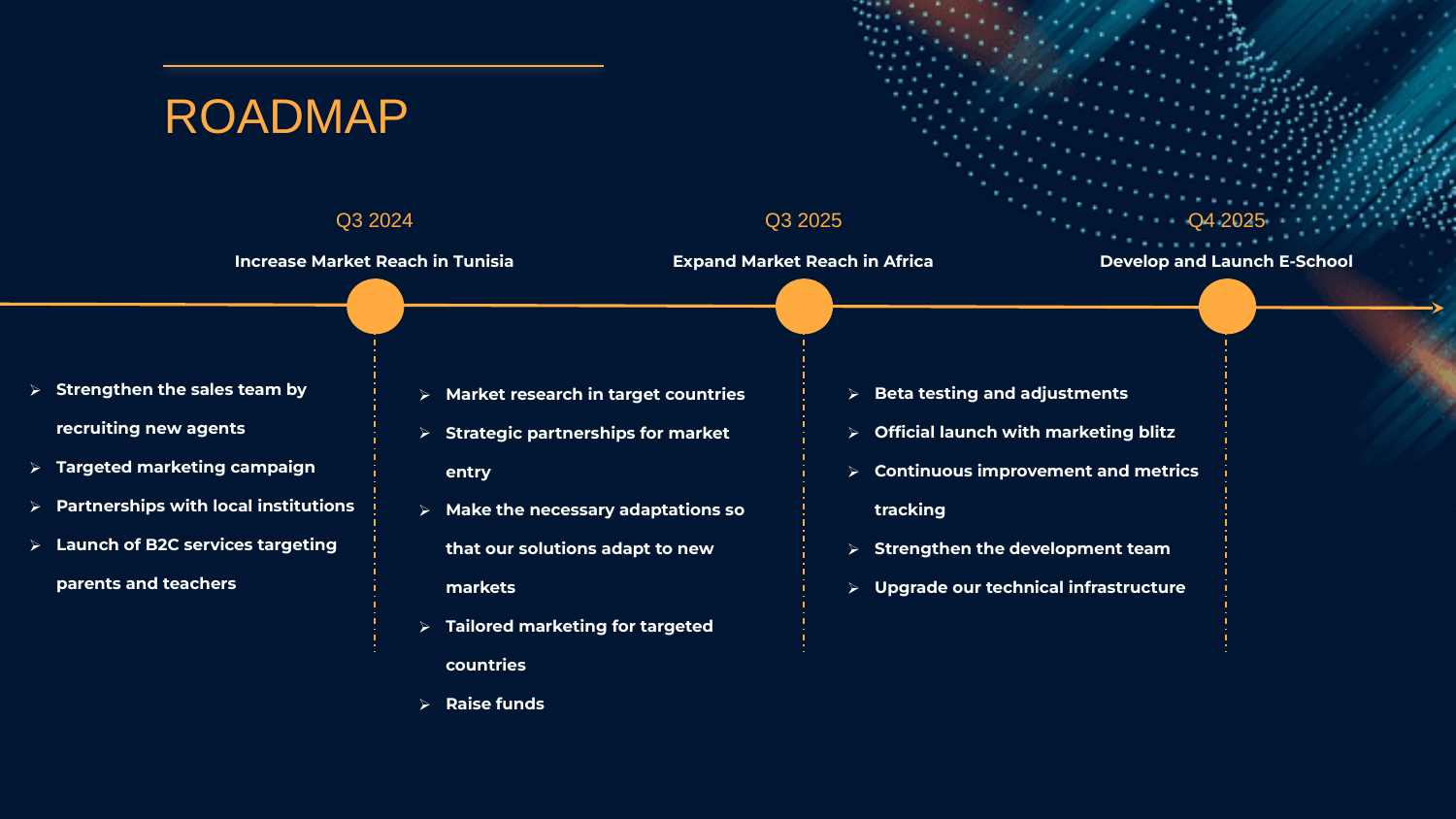

ROADMAP
# Q3 2024
Q4 2025
Q3 2025
Increase Market Reach in Tunisia
Develop and Launch E-School
Expand Market Reach in Africa

Strengthen the sales team by recruiting new agents
Targeted marketing campaign
Partnerships with local institutions
Launch of B2C services targeting parents and teachers
Beta testing and adjustments
Official launch with marketing blitz
Continuous improvement and metrics tracking
Strengthen the development team
Upgrade our technical infrastructure
Market research in target countries
Strategic partnerships for market entry
Make the necessary adaptations so that our solutions adapt to new markets
Tailored marketing for targeted countries
Raise funds